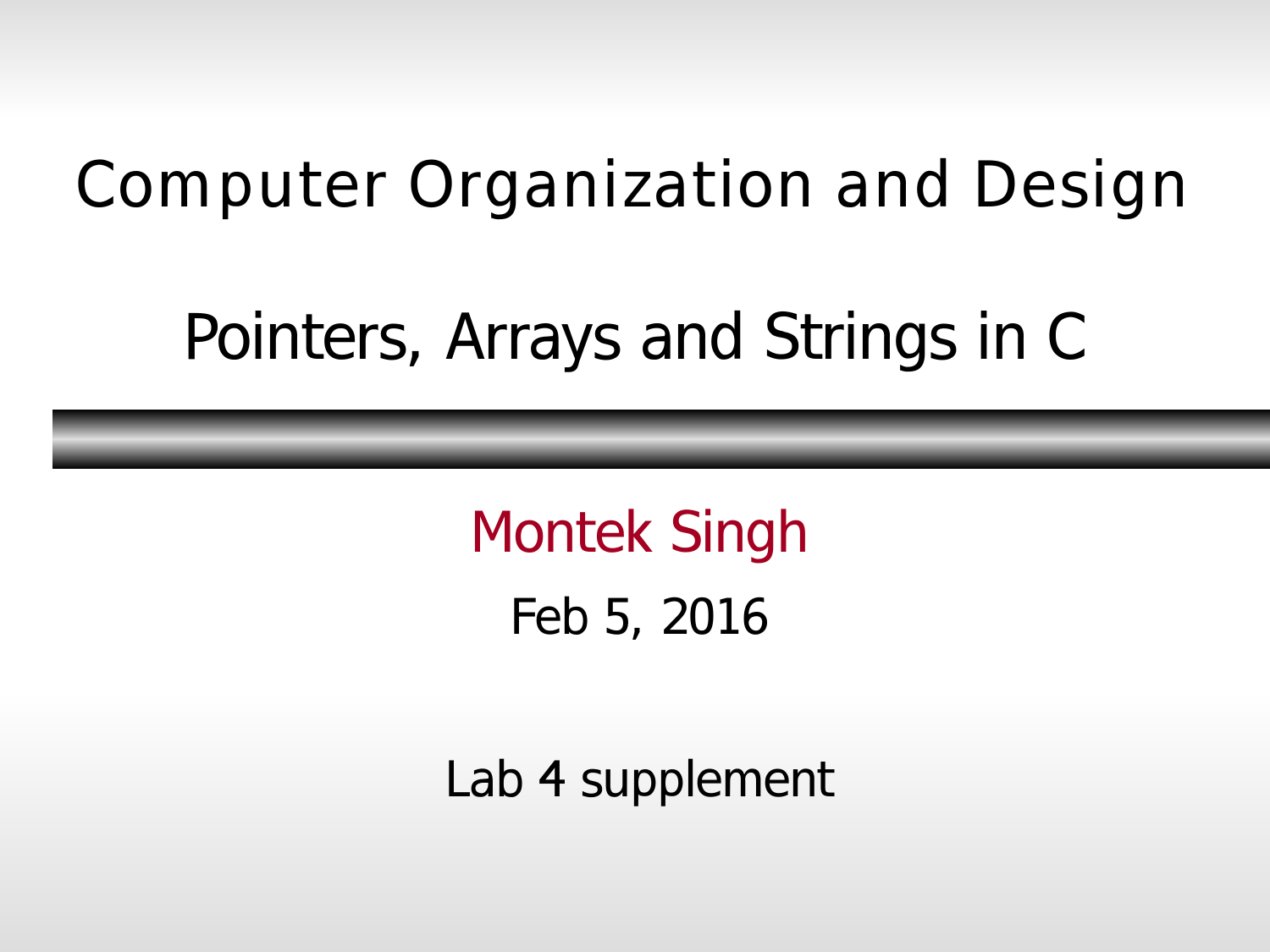

# Computer Organization and Design Pointers, Arrays and Strings in C
Montek Singh
Feb 5, 2016

Lab 4 supplement